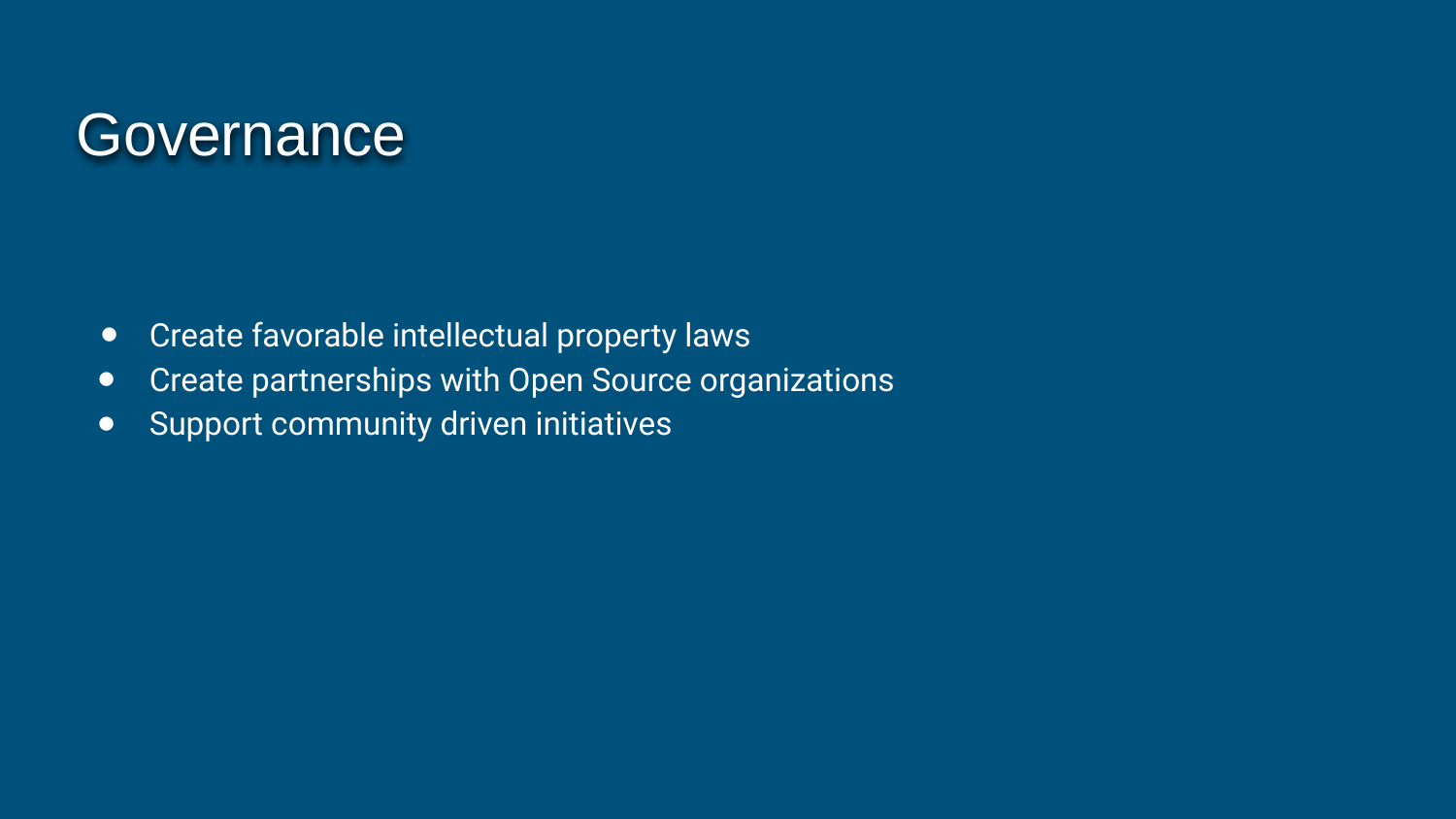

# Governance

Create favorable intellectual property laws
Create partnerships with Open Source organizations
Support community driven initiatives